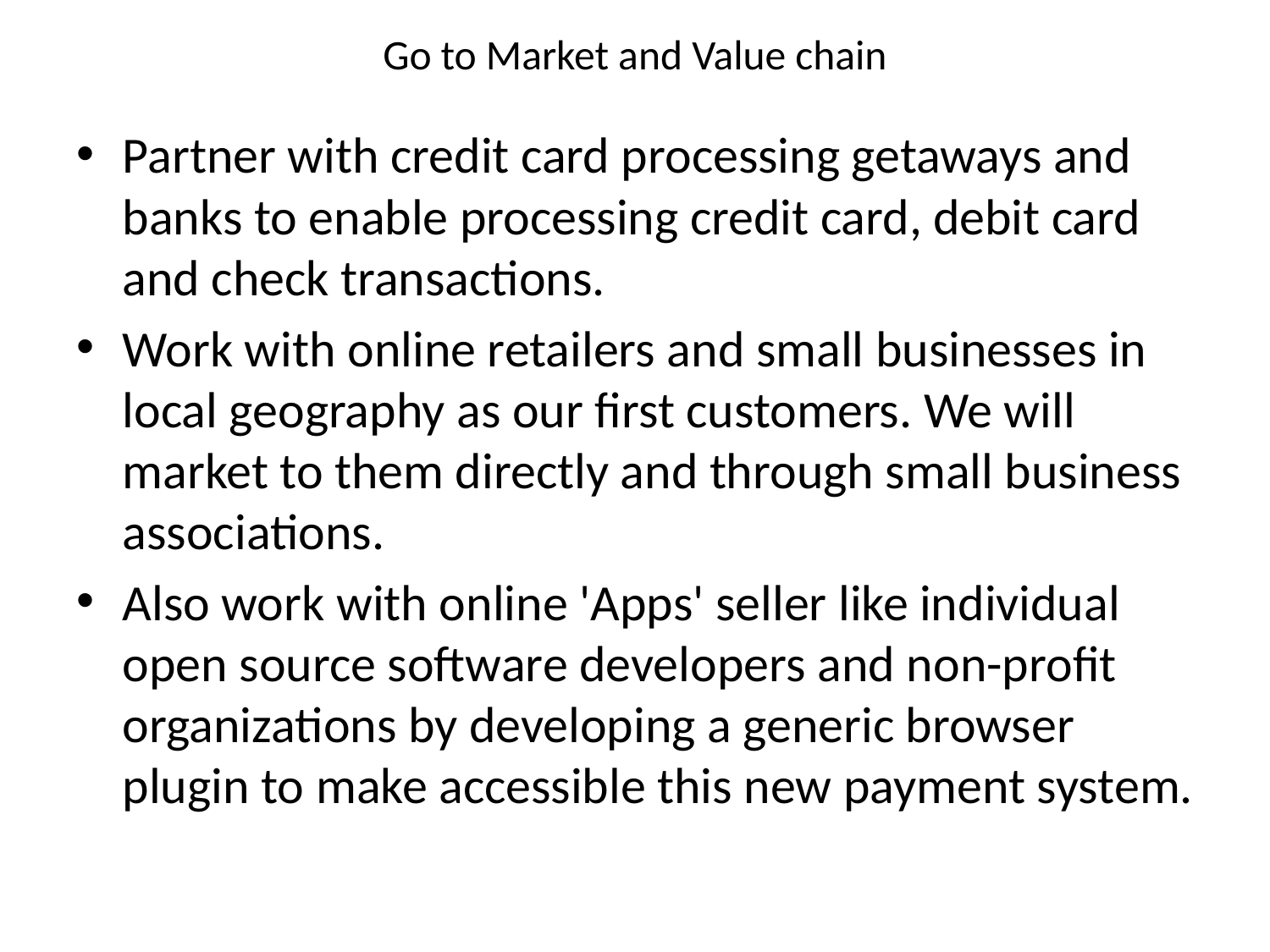

# Go to Market and Value chain
Partner with credit card processing getaways and banks to enable processing credit card, debit card and check transactions.
Work with online retailers and small businesses in local geography as our first customers. We will market to them directly and through small business associations.
Also work with online 'Apps' seller like individual open source software developers and non-profit organizations by developing a generic browser plugin to make accessible this new payment system.